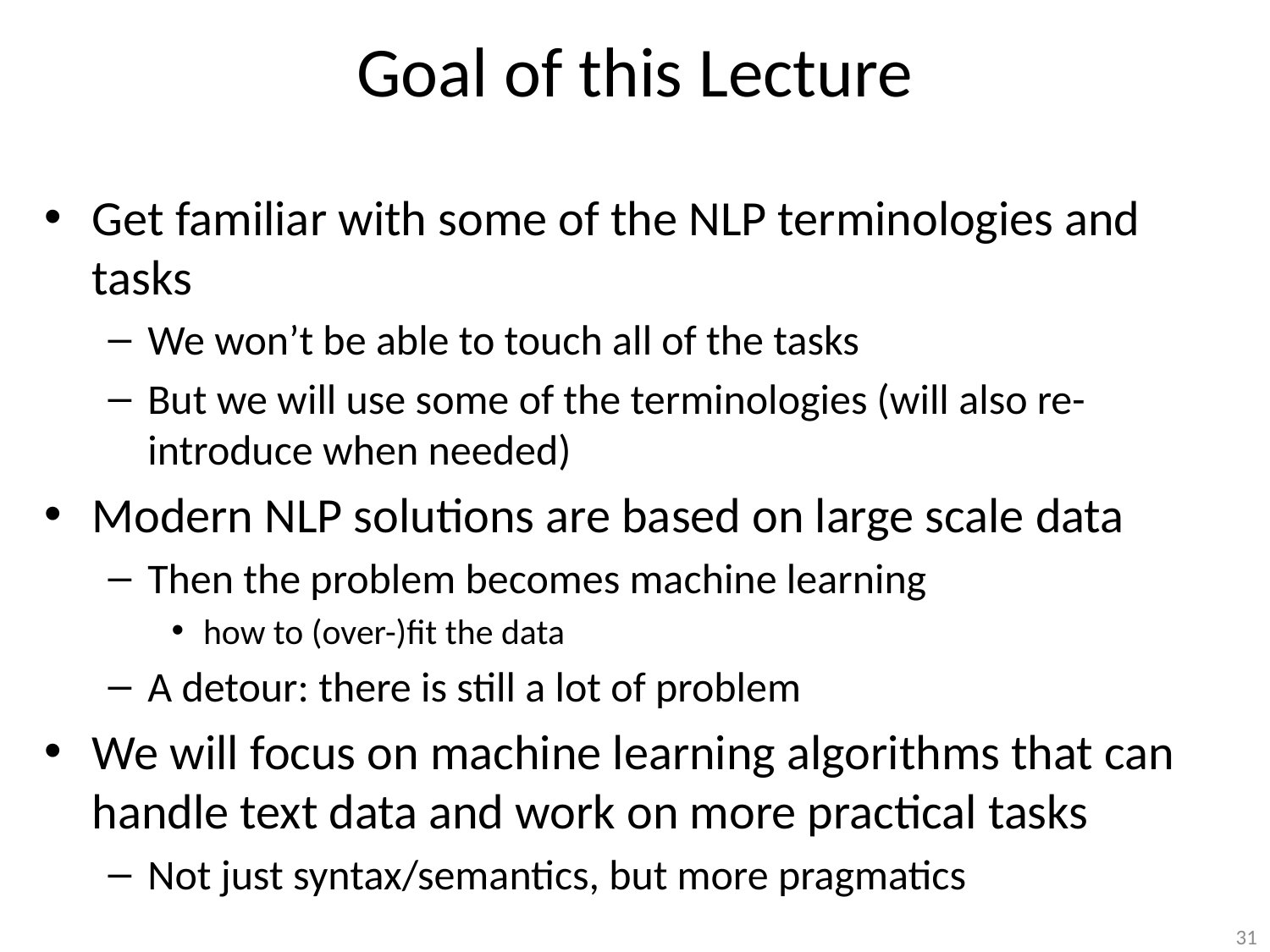

# Goal of this Lecture
Get familiar with some of the NLP terminologies and tasks
We won’t be able to touch all of the tasks
But we will use some of the terminologies (will also re-introduce when needed)
Modern NLP solutions are based on large scale data
Then the problem becomes machine learning
how to (over-)fit the data
A detour: there is still a lot of problem
We will focus on machine learning algorithms that can handle text data and work on more practical tasks
Not just syntax/semantics, but more pragmatics
31